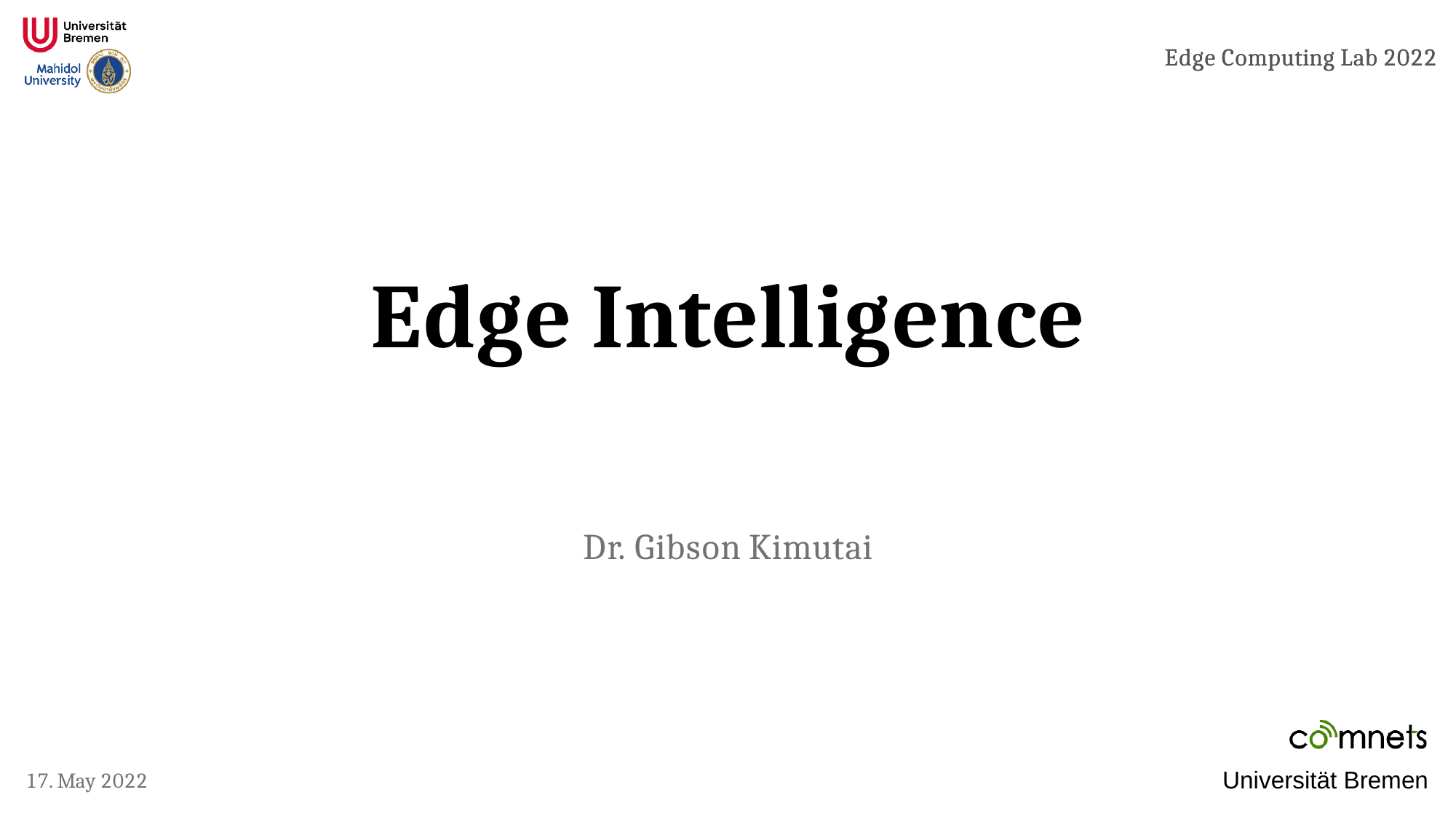

# Edge Intelligence

Dr. Gibson Kimutai
17. May 2022